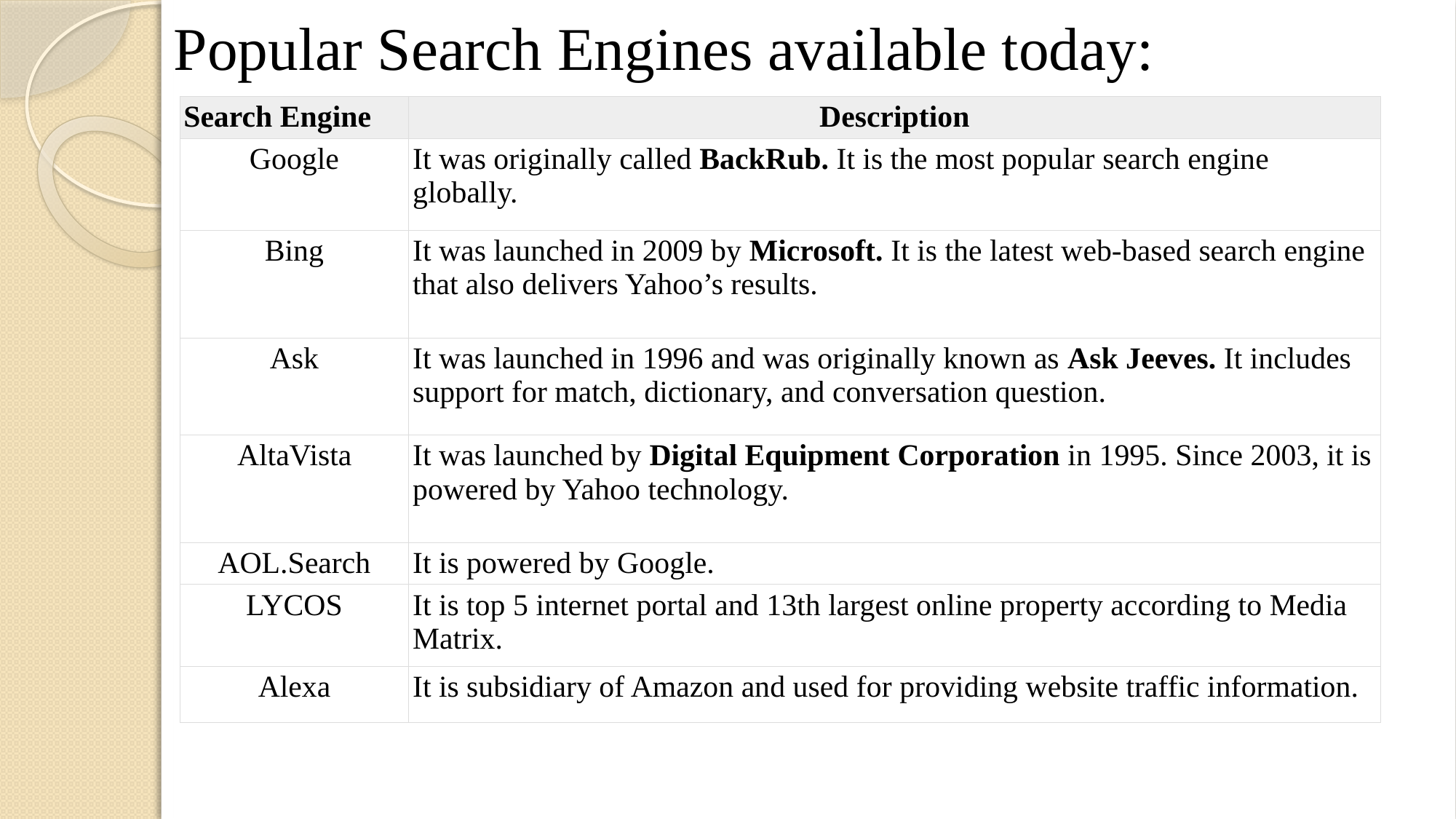

# Popular Search Engines available today:
| Search Engine | Description |
| --- | --- |
| Google | It was originally called BackRub. It is the most popular search engine globally. |
| Bing | It was launched in 2009 by Microsoft. It is the latest web-based search engine that also delivers Yahoo’s results. |
| Ask | It was launched in 1996 and was originally known as Ask Jeeves. It includes support for match, dictionary, and conversation question. |
| AltaVista | It was launched by Digital Equipment Corporation in 1995. Since 2003, it is powered by Yahoo technology. |
| AOL.Search | It is powered by Google. |
| LYCOS | It is top 5 internet portal and 13th largest online property according to Media Matrix. |
| Alexa | It is subsidiary of Amazon and used for providing website traffic information. |